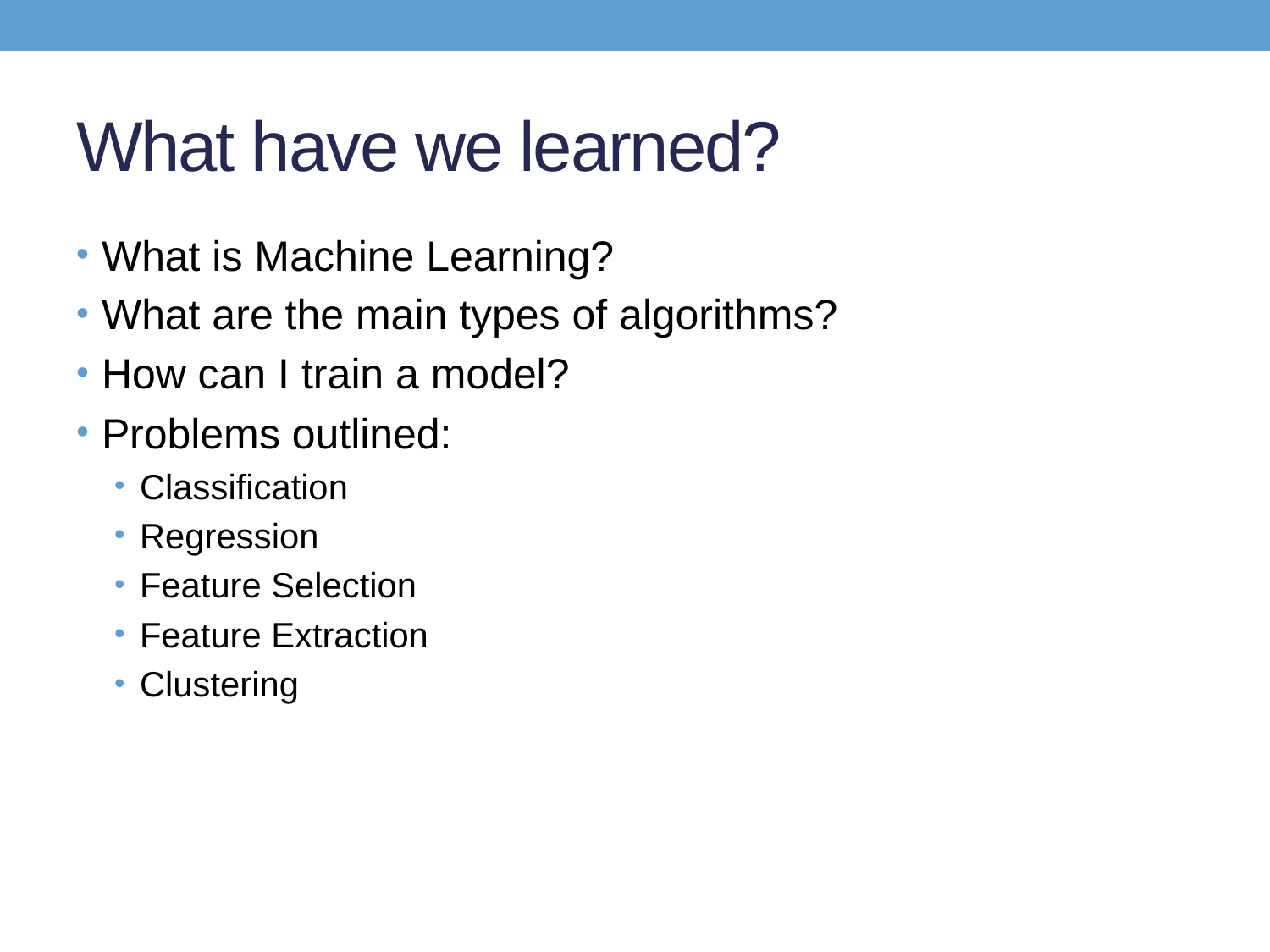

# What have we learned?
What is Machine Learning?
What are the main types of algorithms?
How can I train a model?
Problems outlined:
Classification
Regression
Feature Selection
Feature Extraction
Clustering